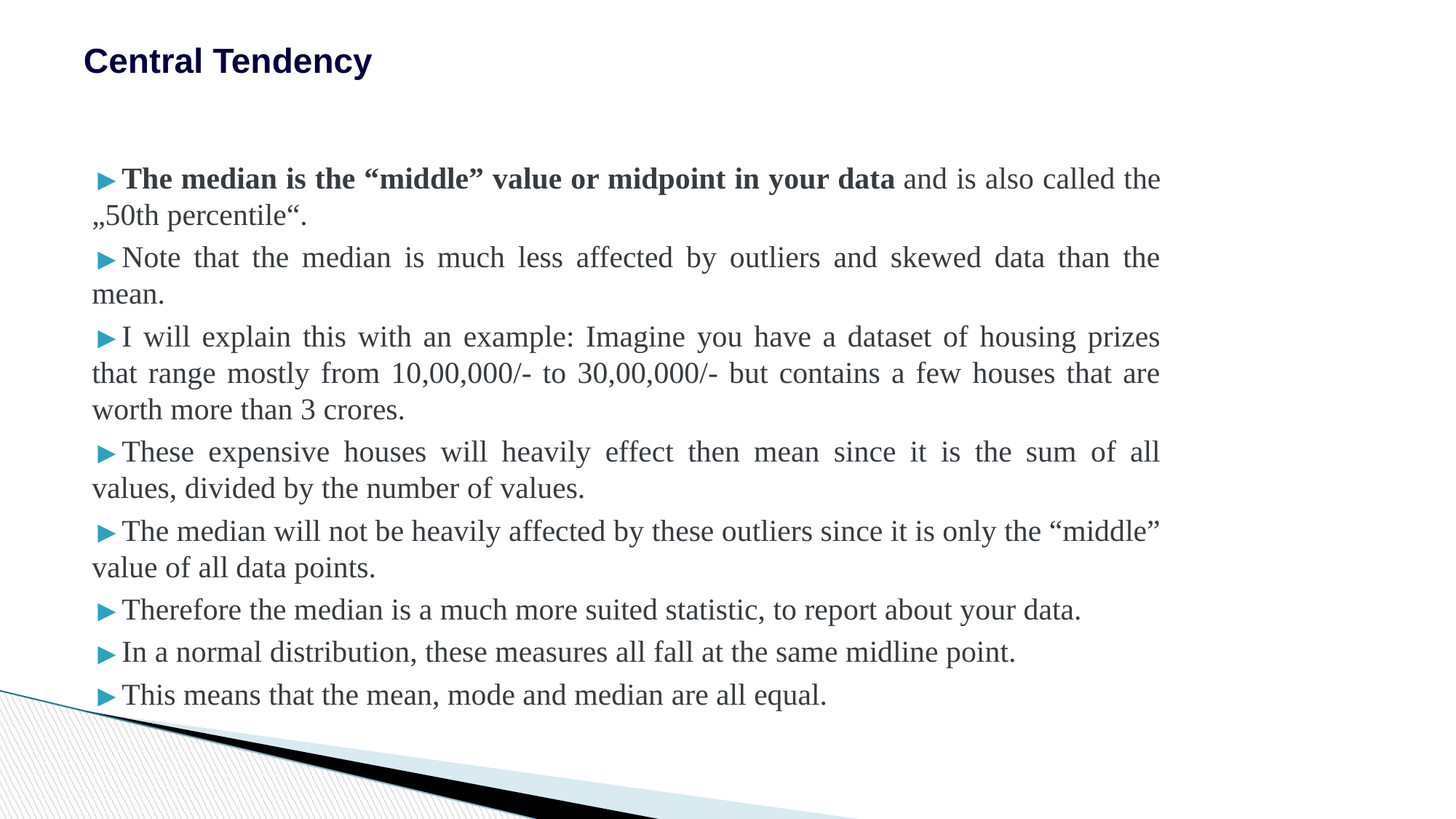

Central Tendency

The median is the “middle” value or midpoint in your data and is also called the „50th percentile“.
Note that the median is much less affected by outliers and skewed data than the mean.
I will explain this with an example: Imagine you have a dataset of housing prizes that range mostly from 10,00,000/- to 30,00,000/- but contains a few houses that are worth more than 3 crores.
These expensive houses will heavily effect then mean since it is the sum of all values, divided by the number of values.
The median will not be heavily affected by these outliers since it is only the “middle” value of all data points.
Therefore the median is a much more suited statistic, to report about your data.
In a normal distribution, these measures all fall at the same midline point.
This means that the mean, mode and median are all equal.